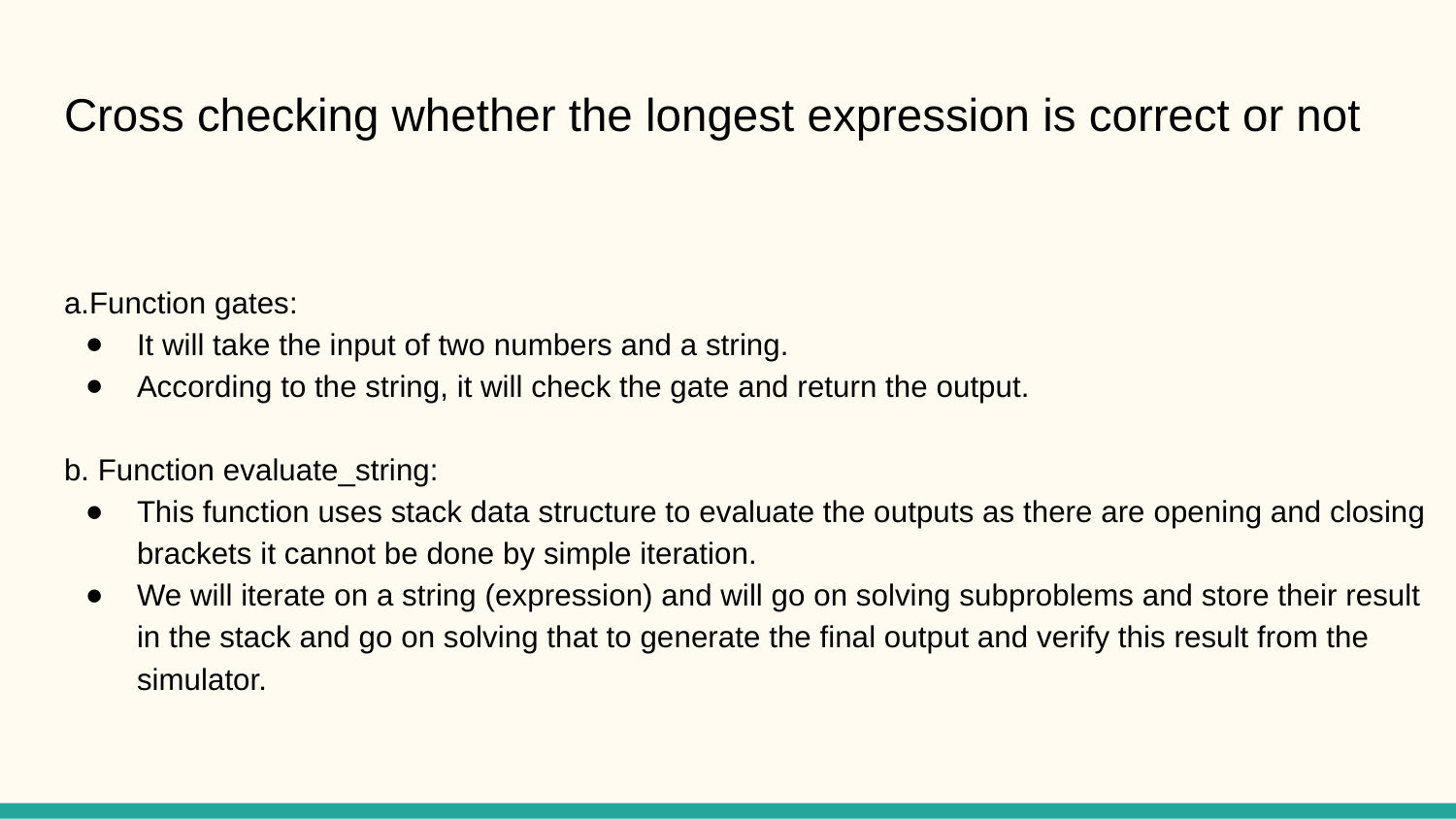

# Cross checking whether the longest expression is correct or not
a.Function gates:
It will take the input of two numbers and a string.
According to the string, it will check the gate and return the output.

b. Function evaluate_string:
This function uses stack data structure to evaluate the outputs as there are opening and closing brackets it cannot be done by simple iteration.
We will iterate on a string (expression) and will go on solving subproblems and store their result in the stack and go on solving that to generate the final output and verify this result from the simulator.